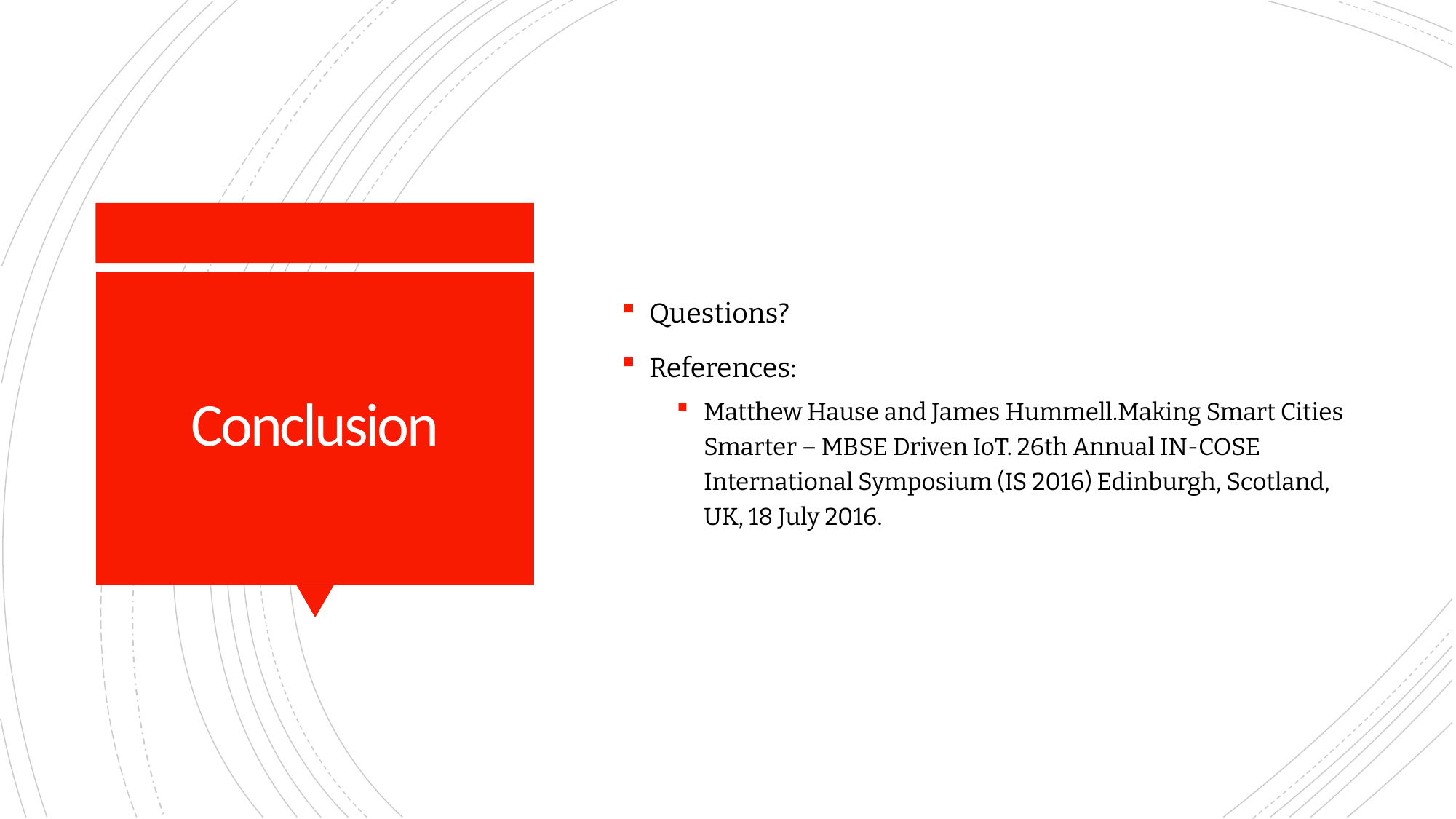

Questions?
References:
Matthew Hause and James Hummell.Making Smart Cities Smarter – MBSE Driven IoT. 26th Annual IN-COSE International Symposium (IS 2016) Edinburgh, Scotland, UK, 18 July 2016.
# Conclusion